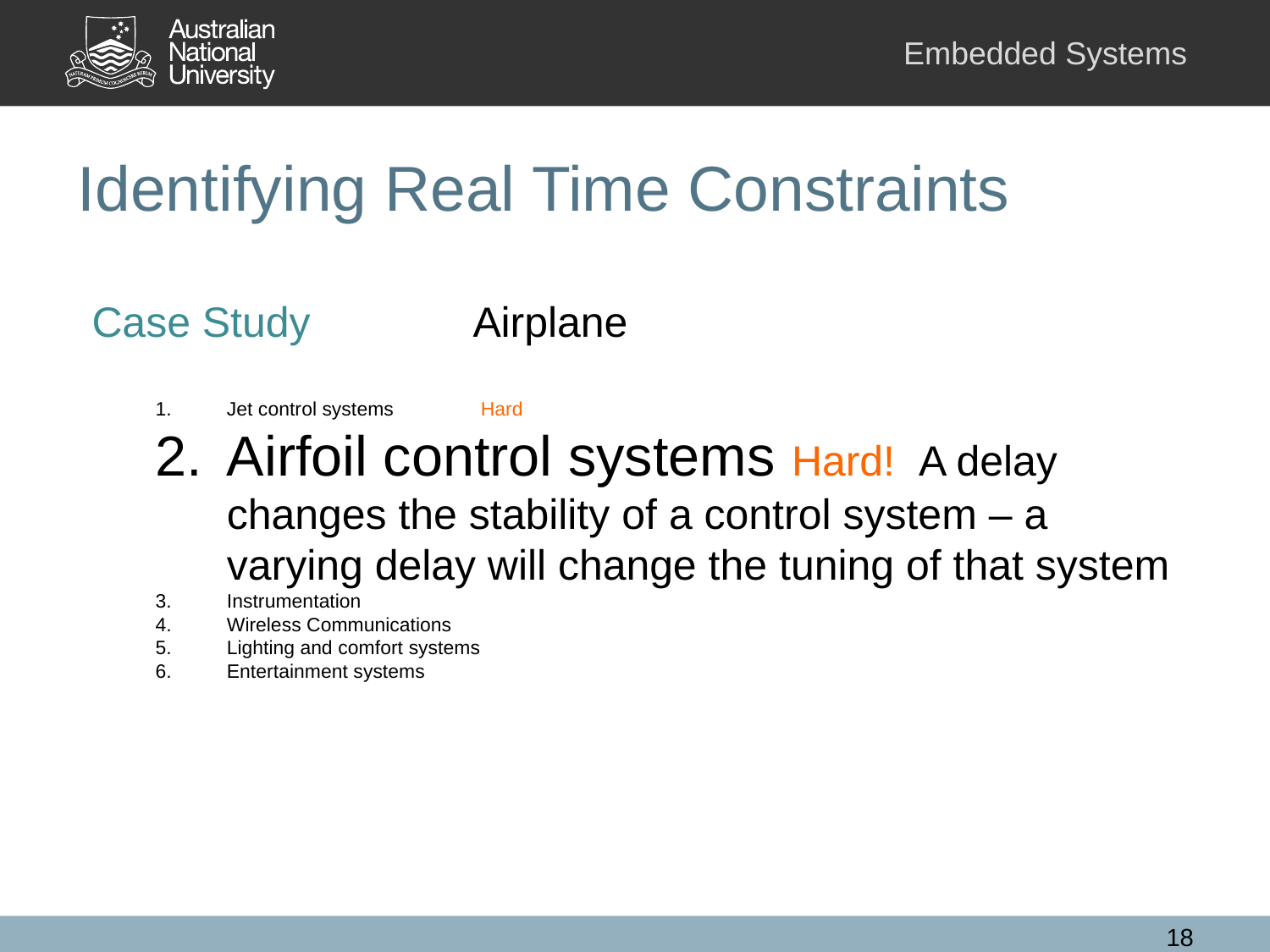

# Identifying Real Time Constraints
Case Study	 	Airplane

Jet control systems	Hard
Airfoil control systems Hard!  A delay changes the stability of a control system – a varying delay will change the tuning of that system
Instrumentation
Wireless Communications
Lighting and comfort systems
Entertainment systems
18